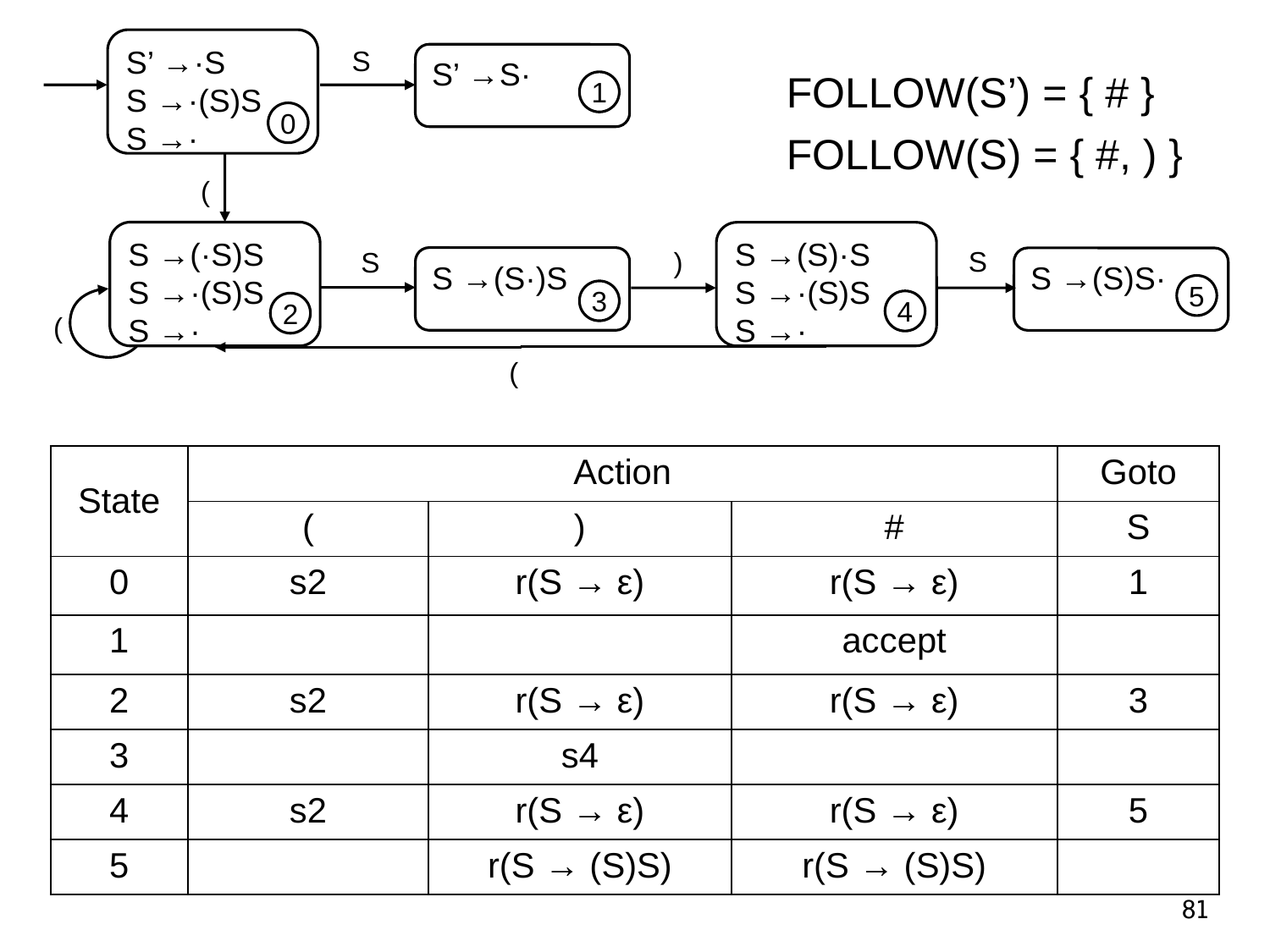

S’ →·S
S →·(S)S
S →·
0
S’ →S·
1
S

(
S →(·S)S
S →·(S)S
S →·
2
S →(S)·S
S →·(S)S
S →·
4
S

S

S →(S·)S
3
)

S →(S)S·
5

(
(
FOLLOW(S’) = { # }
FOLLOW(S) = { #, ) }
| State | Action |  |  | Goto |
| --- | --- | --- | --- | --- |
|  | ( | ) | # | S |
| 0 | s2 | r(S → ε) | r(S → ε) | 1 |
| 1 |  |  | accept |  |
| 2 | s2 | r(S → ε) | r(S → ε) | 3 |
| 3 |  | s4 |  |  |
| 4 | s2 | r(S → ε) | r(S → ε) | 5 |
| 5 |  | r(S → (S)S) | r(S → (S)S) |  |
81